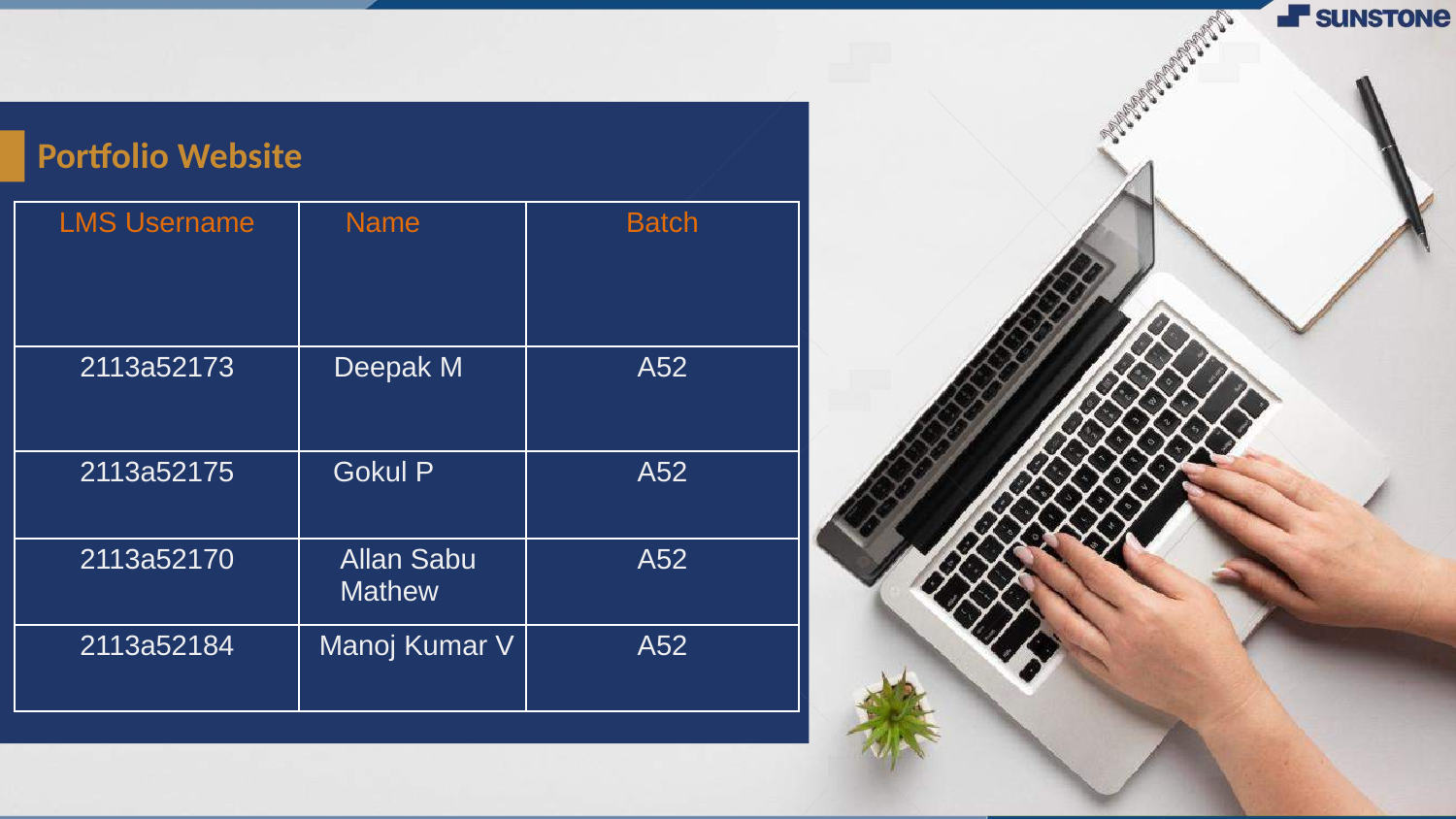

Portfolio Website
| LMS Username | Name | Batch |
| --- | --- | --- |
| 2113a52173 | Deepak M | A52 |
| 2113a52175 | Gokul P | A52 |
| 2113a52170 | Allan Sabu Mathew | A52 |
| 2113a52184 | Manoj Kumar V | A52 |